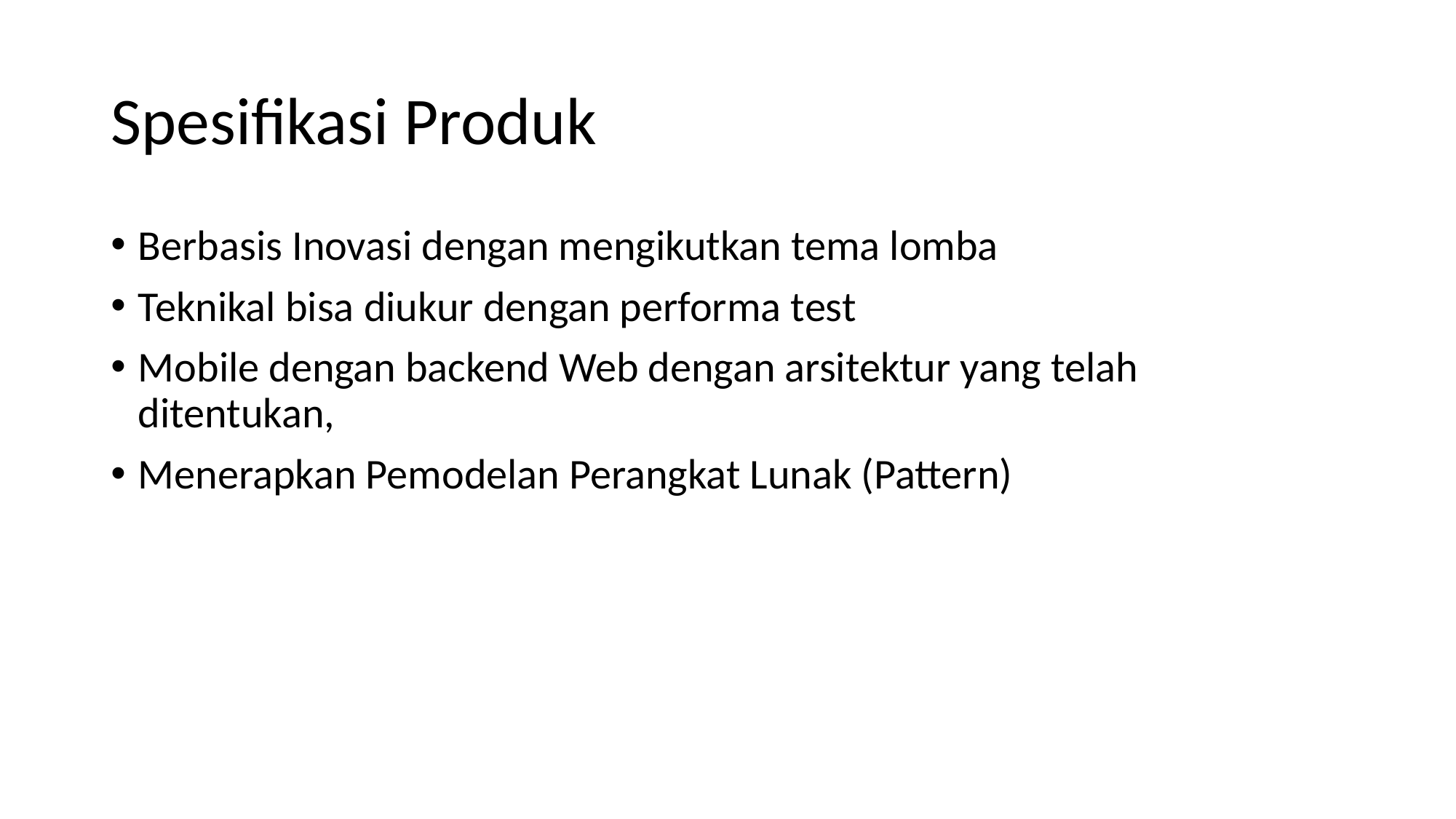

# Spesifikasi Produk
Berbasis Inovasi dengan mengikutkan tema lomba
Teknikal bisa diukur dengan performa test
Mobile dengan backend Web dengan arsitektur yang telah ditentukan,
Menerapkan Pemodelan Perangkat Lunak (Pattern)